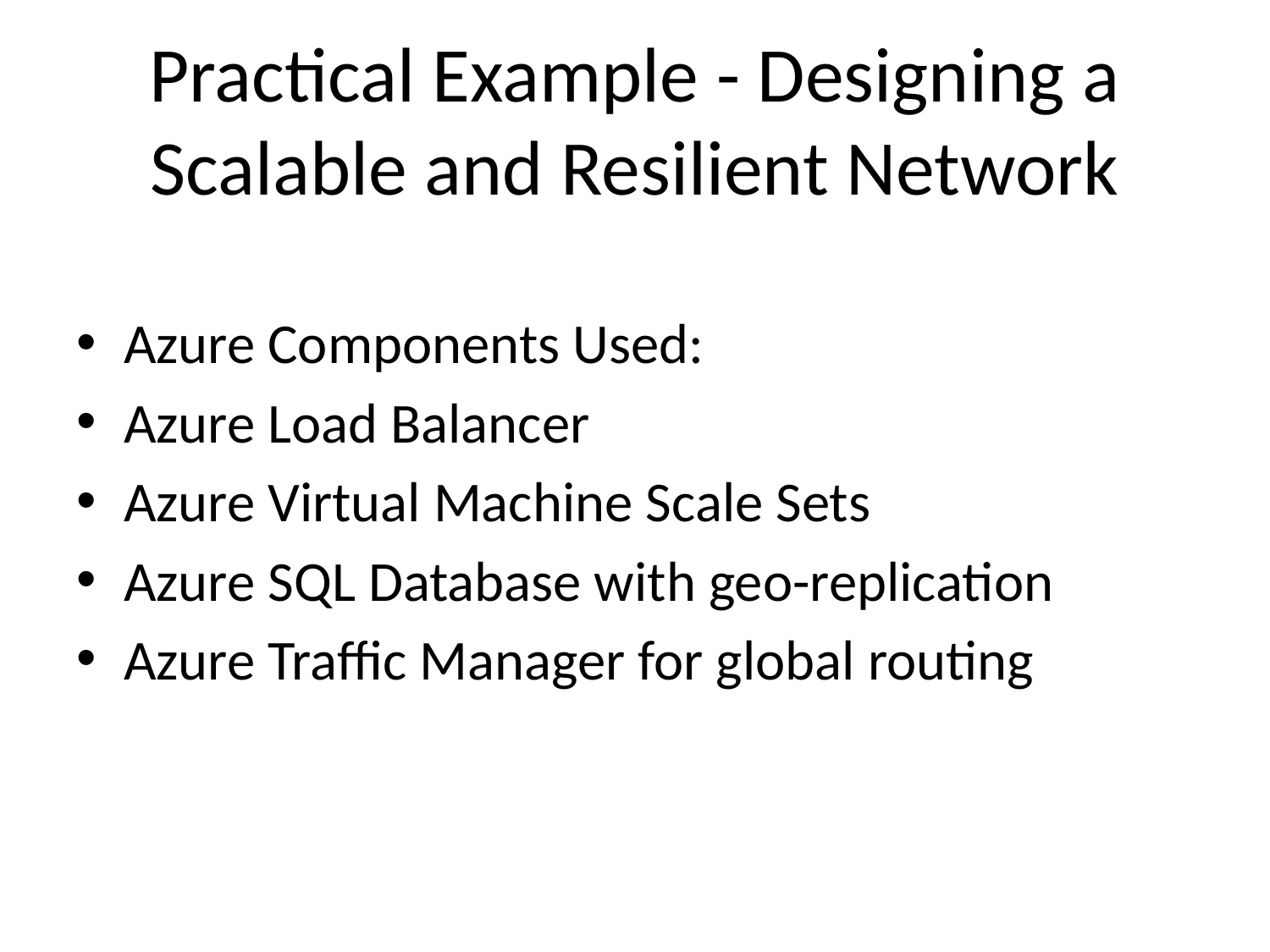

# Practical Example - Designing a Scalable and Resilient Network

Azure Components Used:
Azure Load Balancer
Azure Virtual Machine Scale Sets
Azure SQL Database with geo-replication
Azure Traffic Manager for global routing